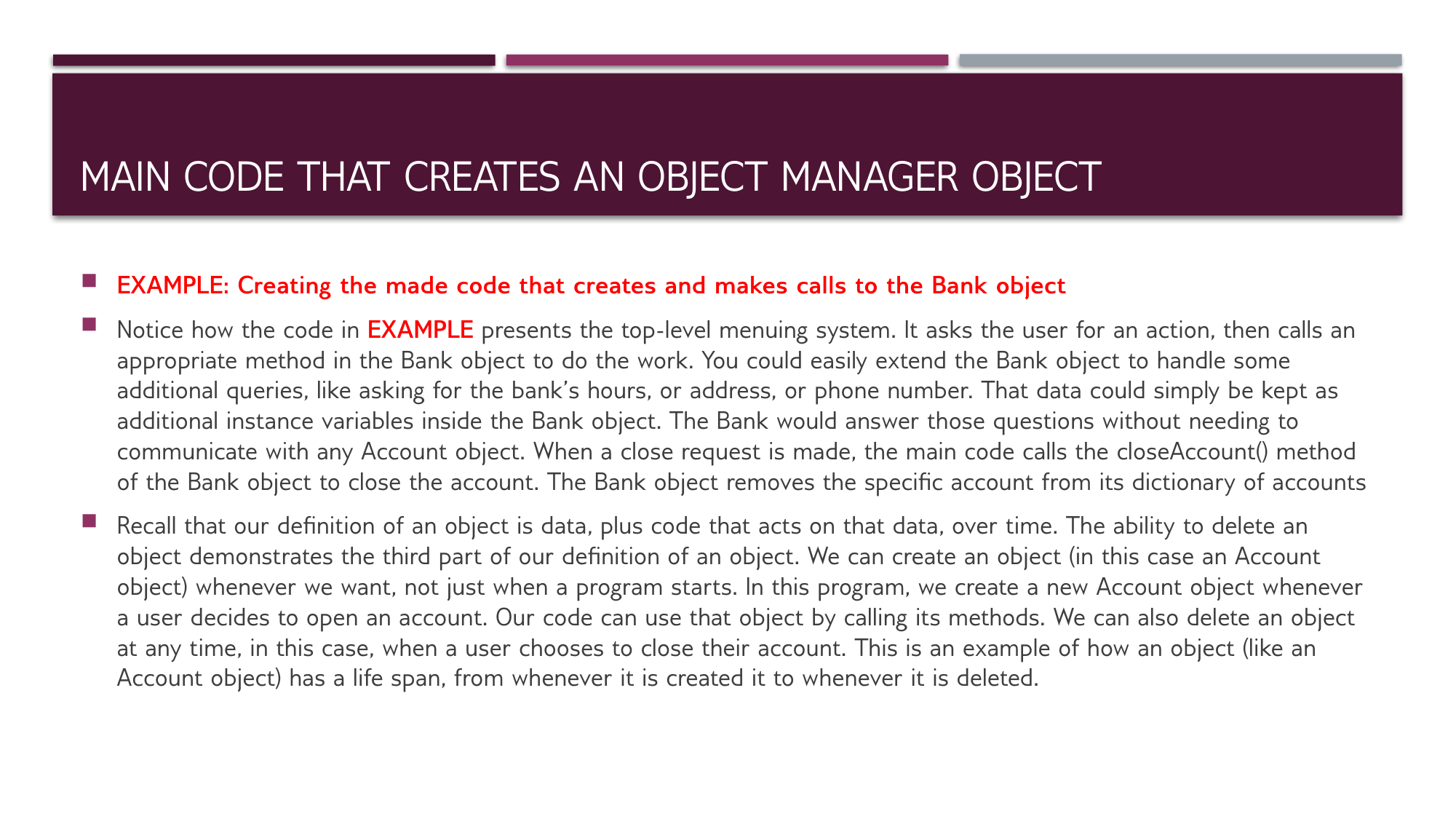

# Main Code That Creates an Object Manager Object
EXAMPLE: Creating the made code that creates and makes calls to the Bank object
Notice how the code in EXAMPLE presents the top-level menuing system. It asks the user for an action, then calls an appropriate method in the Bank object to do the work. You could easily extend the Bank object to handle some additional queries, like asking for the bank’s hours, or address, or phone number. That data could simply be kept as additional instance variables inside the Bank object. The Bank would answer those questions without needing to communicate with any Account object. When a close request is made, the main code calls the closeAccount() method of the Bank object to close the account. The Bank object removes the specific account from its dictionary of accounts
Recall that our definition of an object is data, plus code that acts on that data, over time. The ability to delete an object demonstrates the third part of our definition of an object. We can create an object (in this case an Account object) whenever we want, not just when a program starts. In this program, we create a new Account object whenever a user decides to open an account. Our code can use that object by calling its methods. We can also delete an object at any time, in this case, when a user chooses to close their account. This is an example of how an object (like an Account object) has a life span, from whenever it is created it to whenever it is deleted.